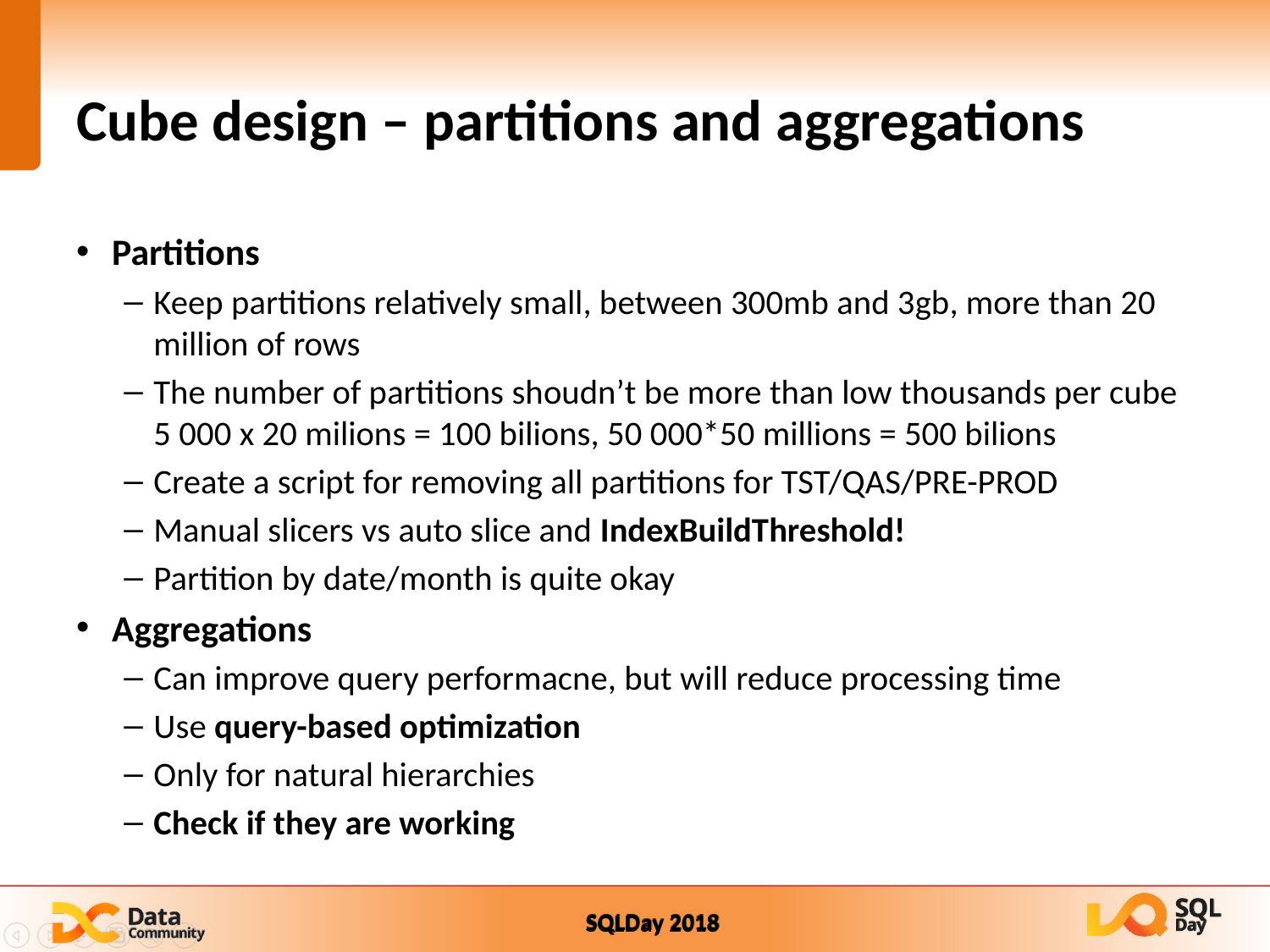

# Cube design – partitions and aggregations
Partitions
Keep partitions relatively small, between 300mb and 3gb, more than 20 million of rows
The number of partitions shoudn’t be more than low thousands per cube 5 000 x 20 milions = 100 bilions, 50 000*50 millions = 500 bilions
Create a script for removing all partitions for TST/QAS/PRE-PROD
Manual slicers vs auto slice and IndexBuildThreshold!
Partition by date/month is quite okay
Aggregations
Can improve query performacne, but will reduce processing time
Use query-based optimization
Only for natural hierarchies
Check if they are working